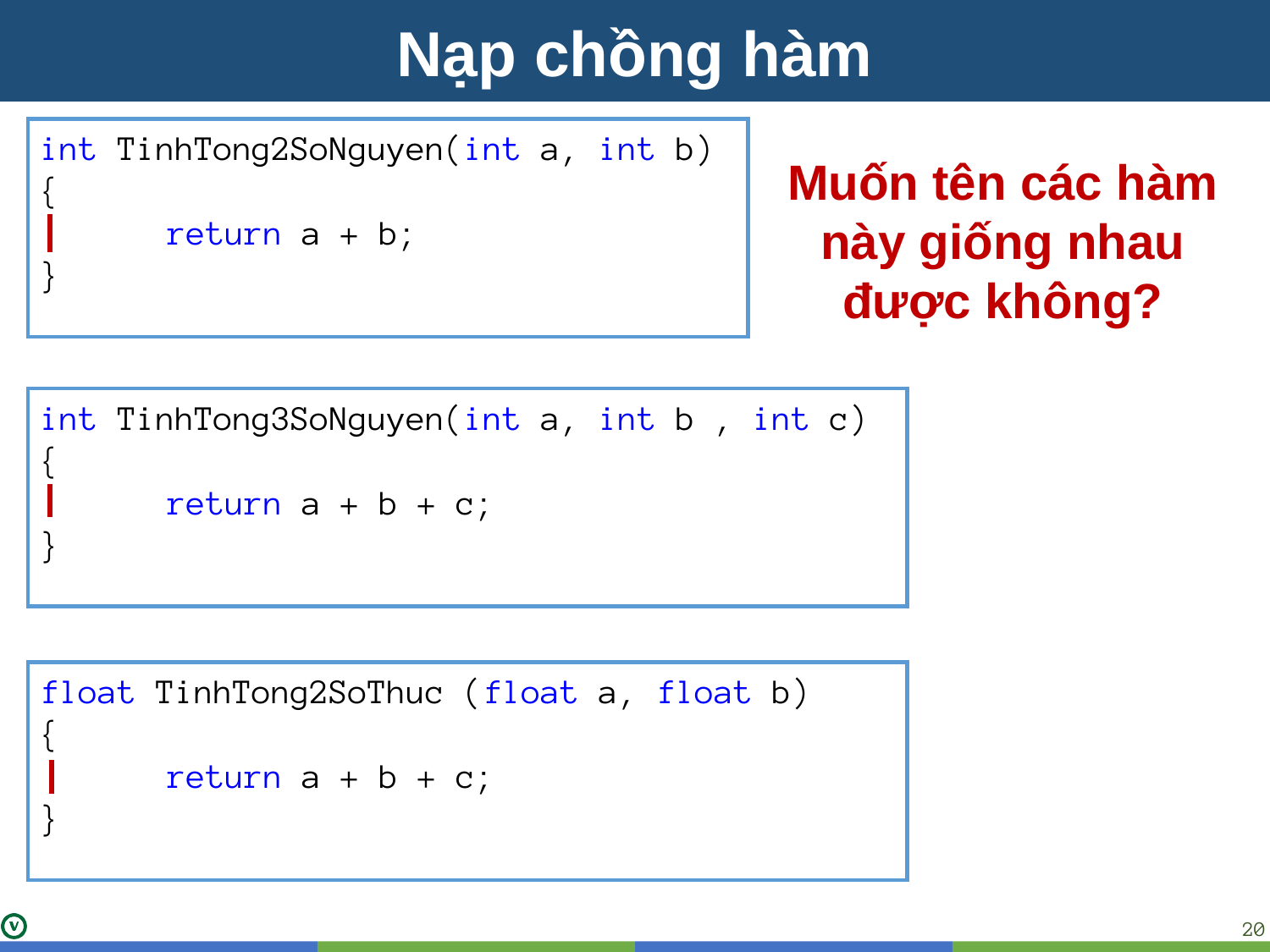

Nạp chồng hàm
int TinhTong2SoNguyen(int a, int b)
{
	return a + b;
}
Muốn tên các hàm này giống nhau được không?
int TinhTong3SoNguyen(int a, int b , int c)
{
	return a + b + c;
}
float TinhTong2SoThuc (float a, float b)
{
	return a + b + c;
}